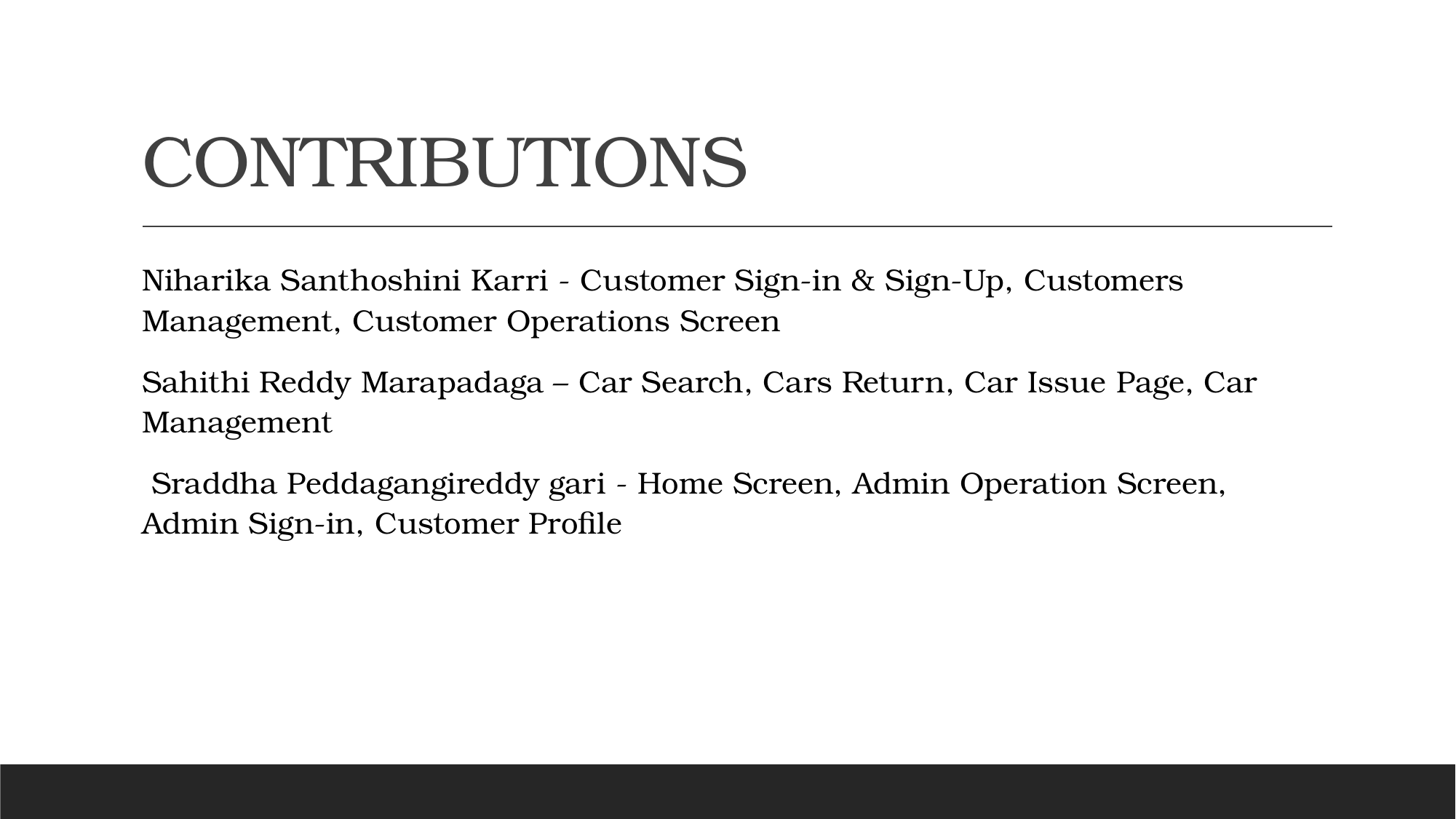

# CONTRIBUTIONS
Niharika Santhoshini Karri - Customer Sign-in & Sign-Up, Customers Management, Customer Operations Screen
Sahithi Reddy Marapadaga – Car Search, Cars Return, Car Issue Page, Car Management
 Sraddha Peddagangireddy gari - Home Screen, Admin Operation Screen, Admin Sign-in, Customer Profile